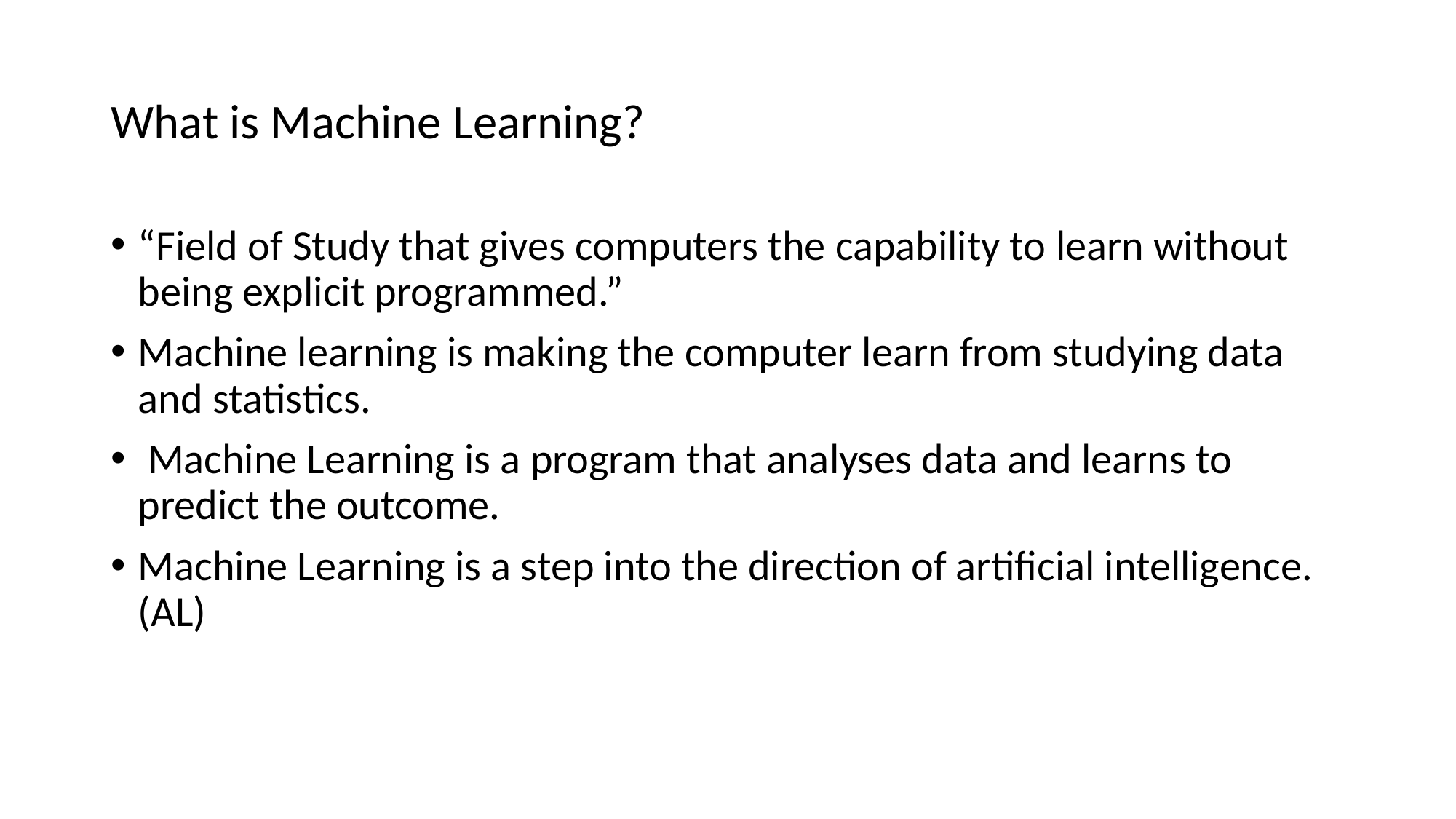

# What is Machine Learning?
“Field of Study that gives computers the capability to learn without being explicit programmed.”
Machine learning is making the computer learn from studying data and statistics.
 Machine Learning is a program that analyses data and learns to predict the outcome.
Machine Learning is a step into the direction of artificial intelligence. (AL)